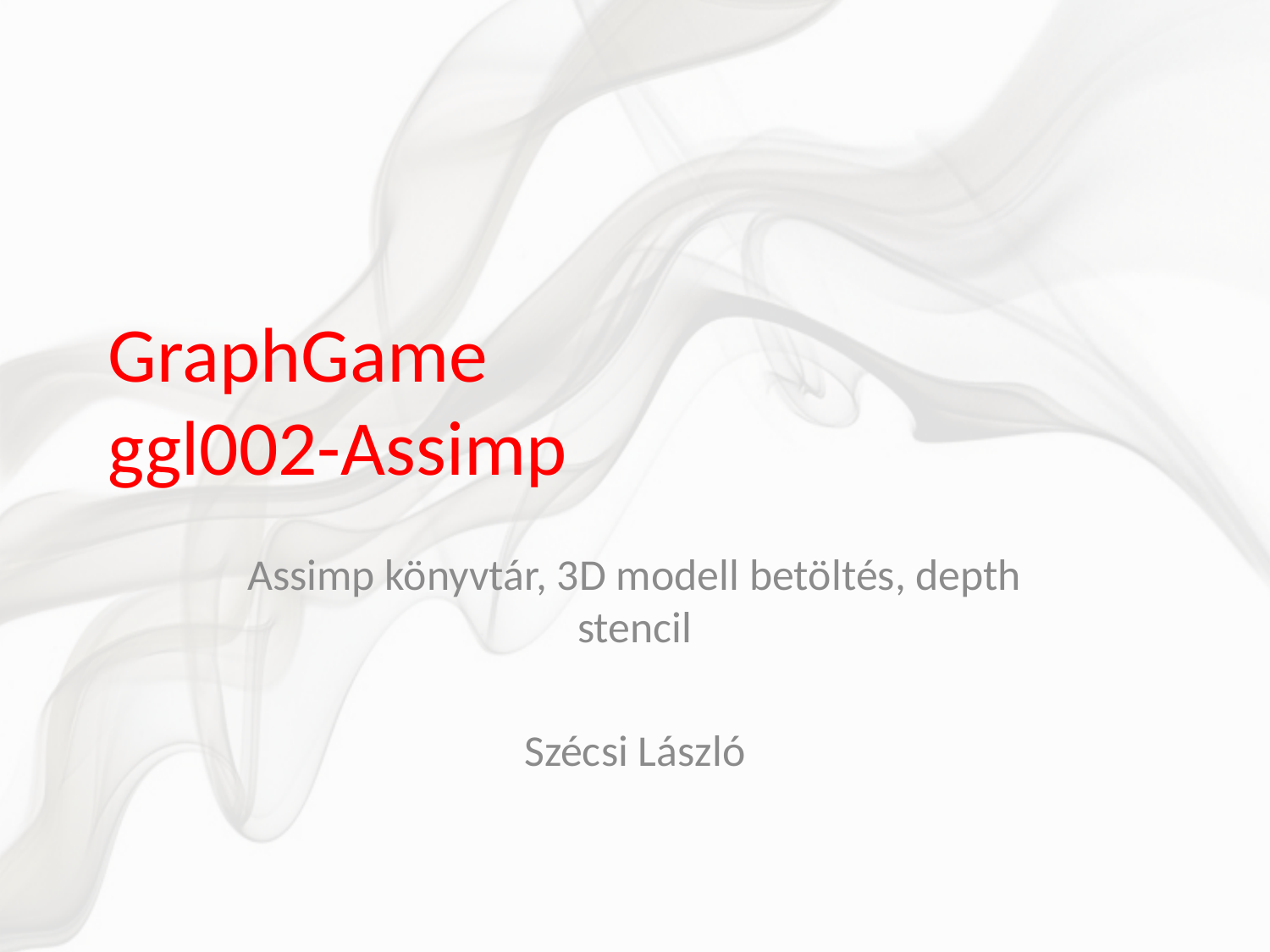

# GraphGame ggl002-Assimp
Assimp könyvtár, 3D modell betöltés, depth stencil

Szécsi László